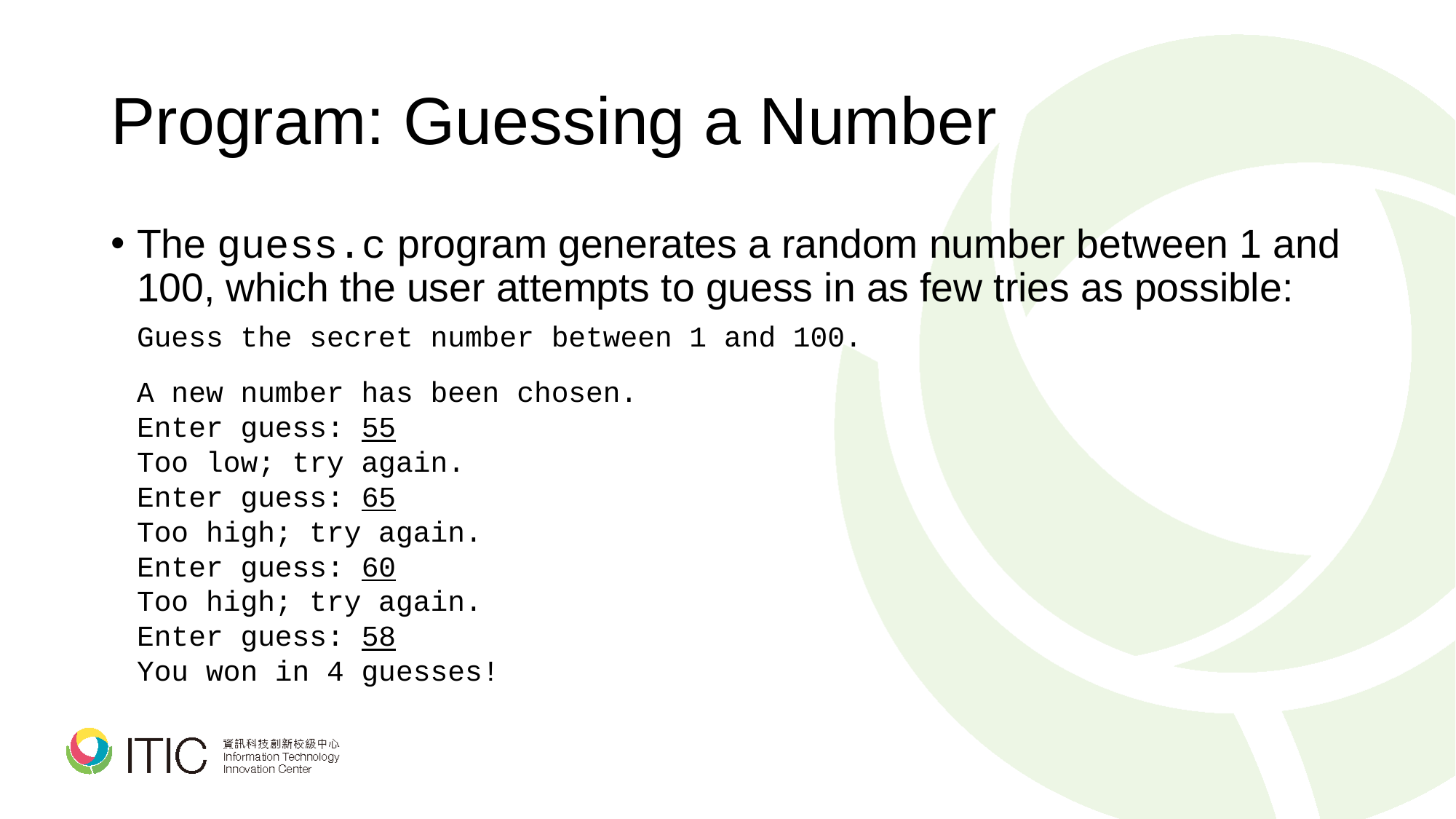

# Program: Guessing a Number
The guess.c program generates a random number between 1 and 100, which the user attempts to guess in as few tries as possible:
	Guess the secret number between 1 and 100.

	A new number has been chosen.
	Enter guess: 55
	Too low; try again.
	Enter guess: 65
	Too high; try again.
	Enter guess: 60
	Too high; try again.
	Enter guess: 58
	You won in 4 guesses!